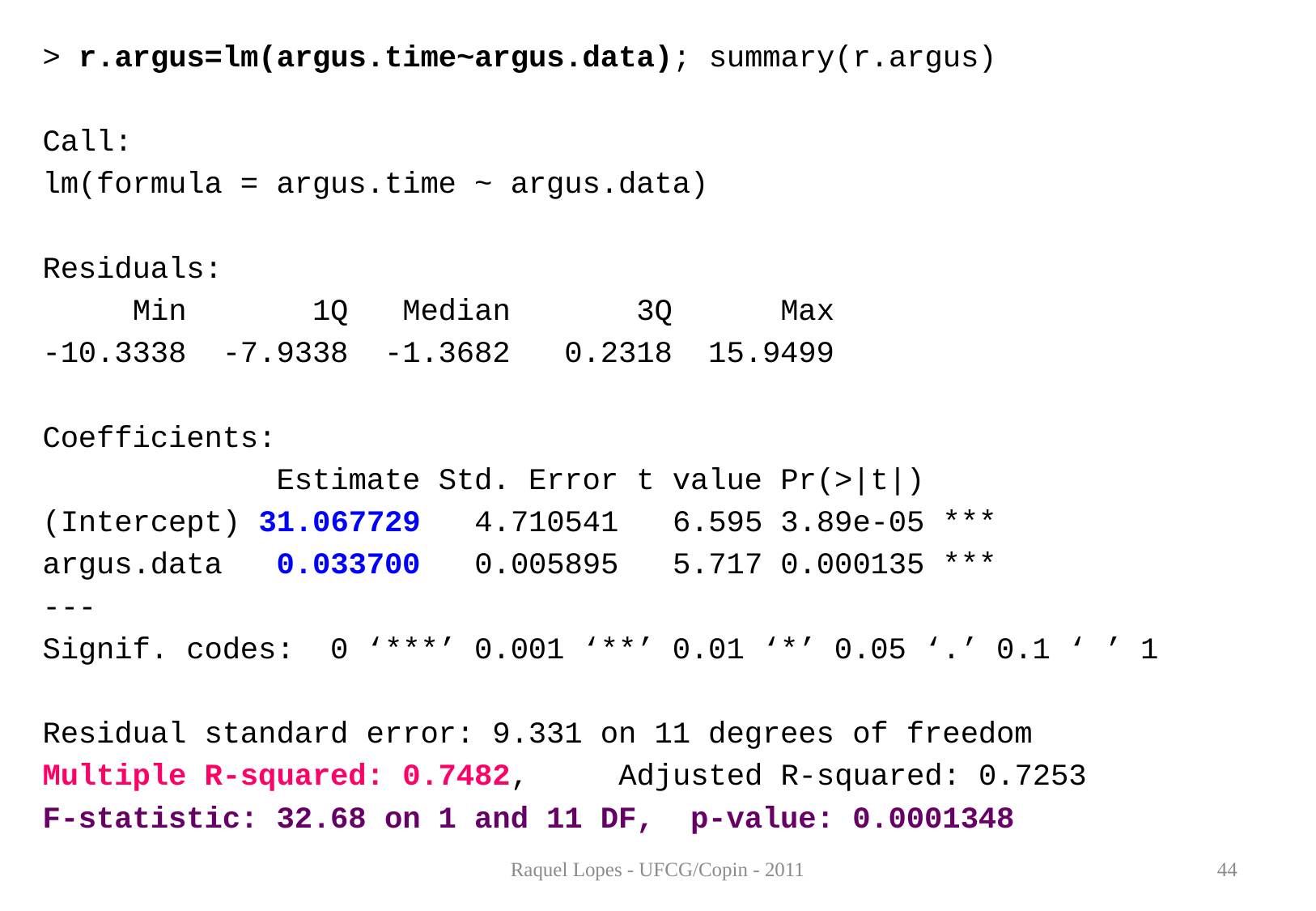

> r.argus=lm(argus.time~argus.data); summary(r.argus)

Call:
lm(formula = argus.time ~ argus.data)

Residuals:
     Min       1Q   Median       3Q      Max
-10.3338  -7.9338  -1.3682   0.2318  15.9499

Coefficients:
             Estimate Std. Error t value Pr(>|t|)
(Intercept) 31.067729   4.710541   6.595 3.89e-05 ***
argus.data   0.033700   0.005895   5.717 0.000135 ***
---
Signif. codes:  0 ‘***’ 0.001 ‘**’ 0.01 ‘*’ 0.05 ‘.’ 0.1 ‘ ’ 1

Residual standard error: 9.331 on 11 degrees of freedom
Multiple R-squared: 0.7482,     Adjusted R-squared: 0.7253
F-statistic: 32.68 on 1 and 11 DF,  p-value: 0.0001348
Raquel Lopes - UFCG/Copin - 2011
44